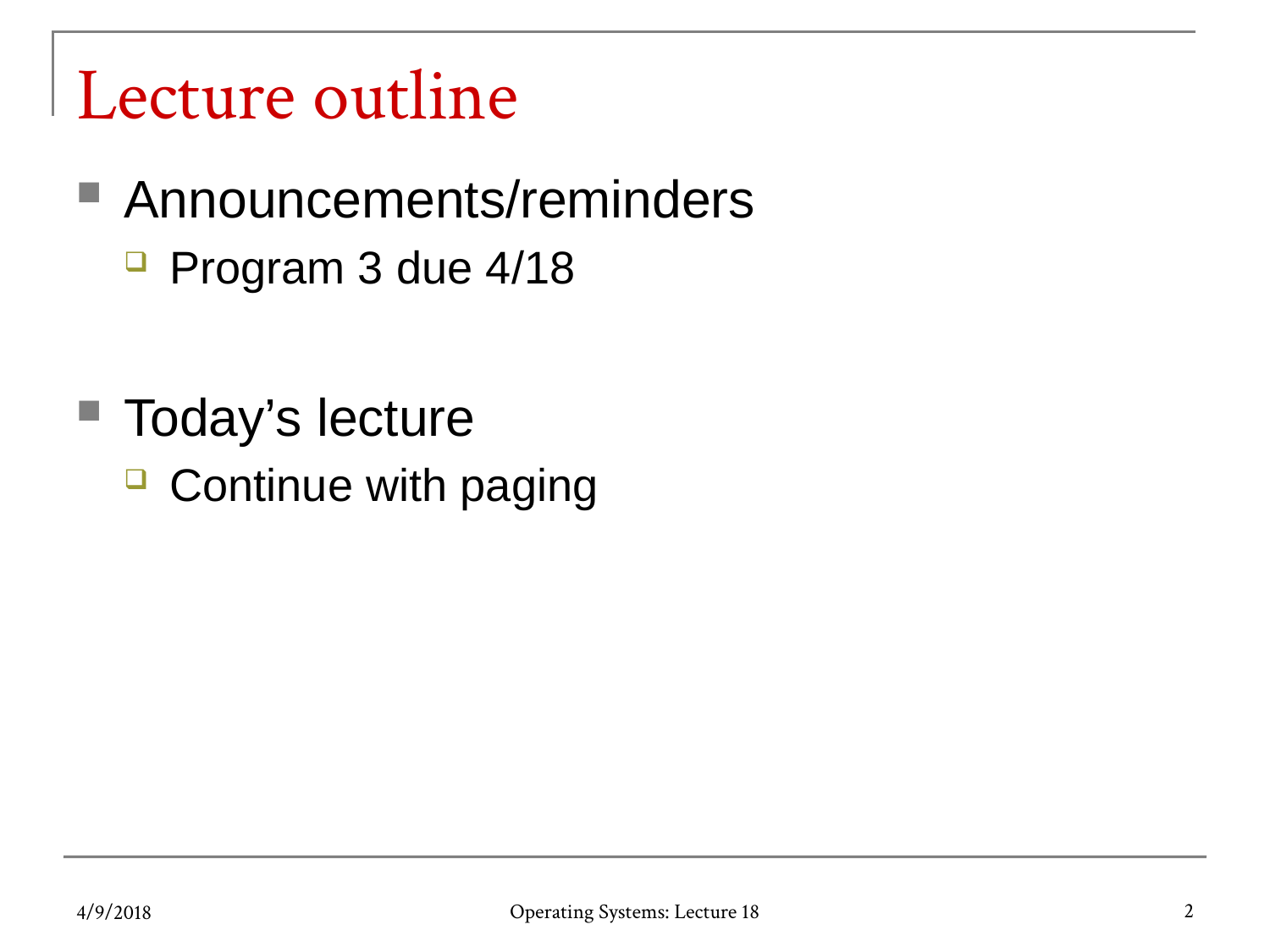

# Lecture outline
Announcements/reminders
Program 3 due 4/18

Today’s lecture
Continue with paging
4/9/2018
2
Operating Systems: Lecture 18